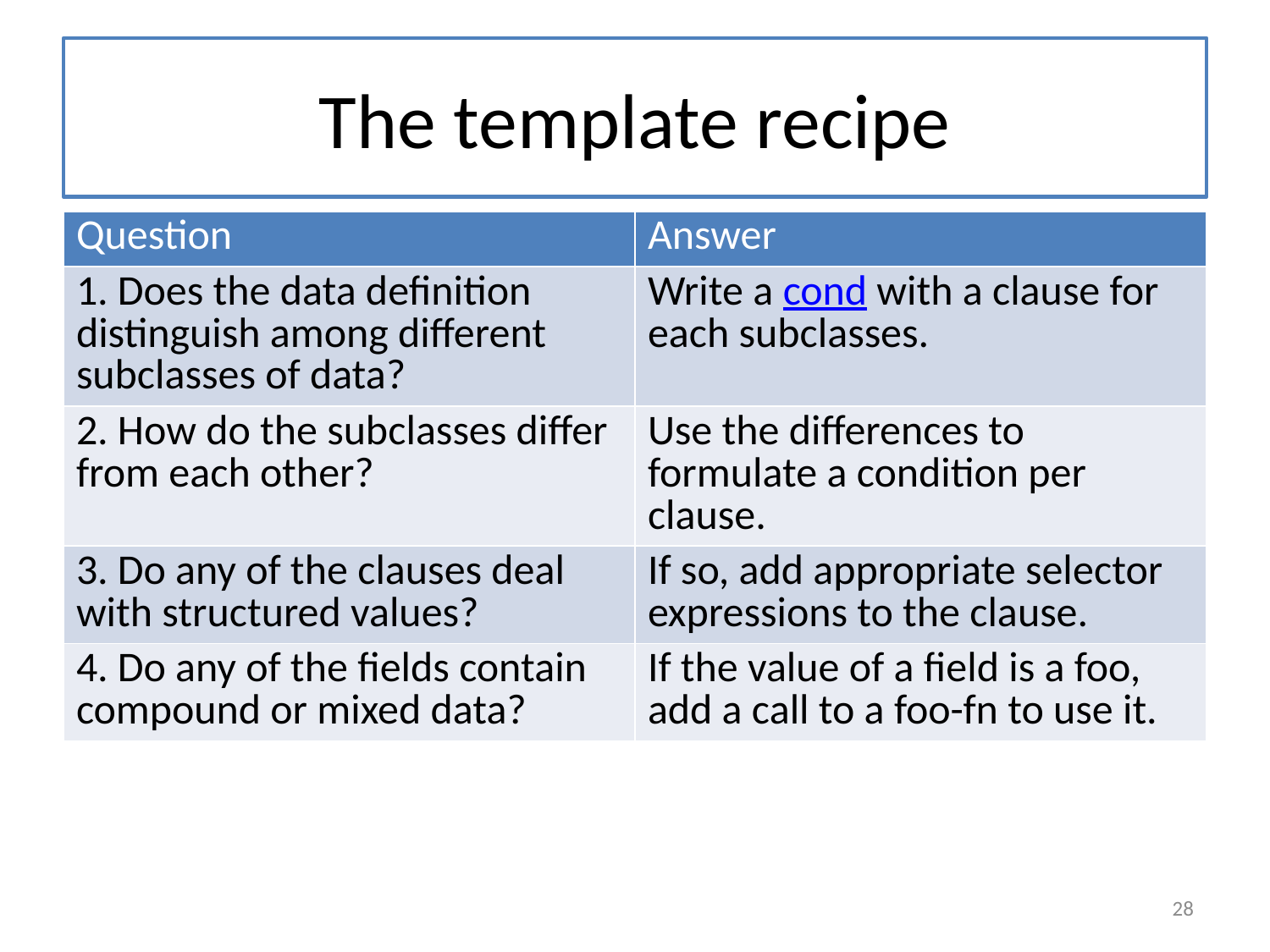

# The template recipe
| Question | Answer |
| --- | --- |
| 1. Does the data definition distinguish among different subclasses of data? | Write a cond with a clause for each subclasses. |
| 2. How do the subclasses differ from each other? | Use the differences to formulate a condition per clause. |
| 3. Do any of the clauses deal with structured values? | If so, add appropriate selector expressions to the clause. |
| 4. Do any of the fields contain compound or mixed data? | If the value of a field is a foo, add a call to a foo-fn to use it. |
28